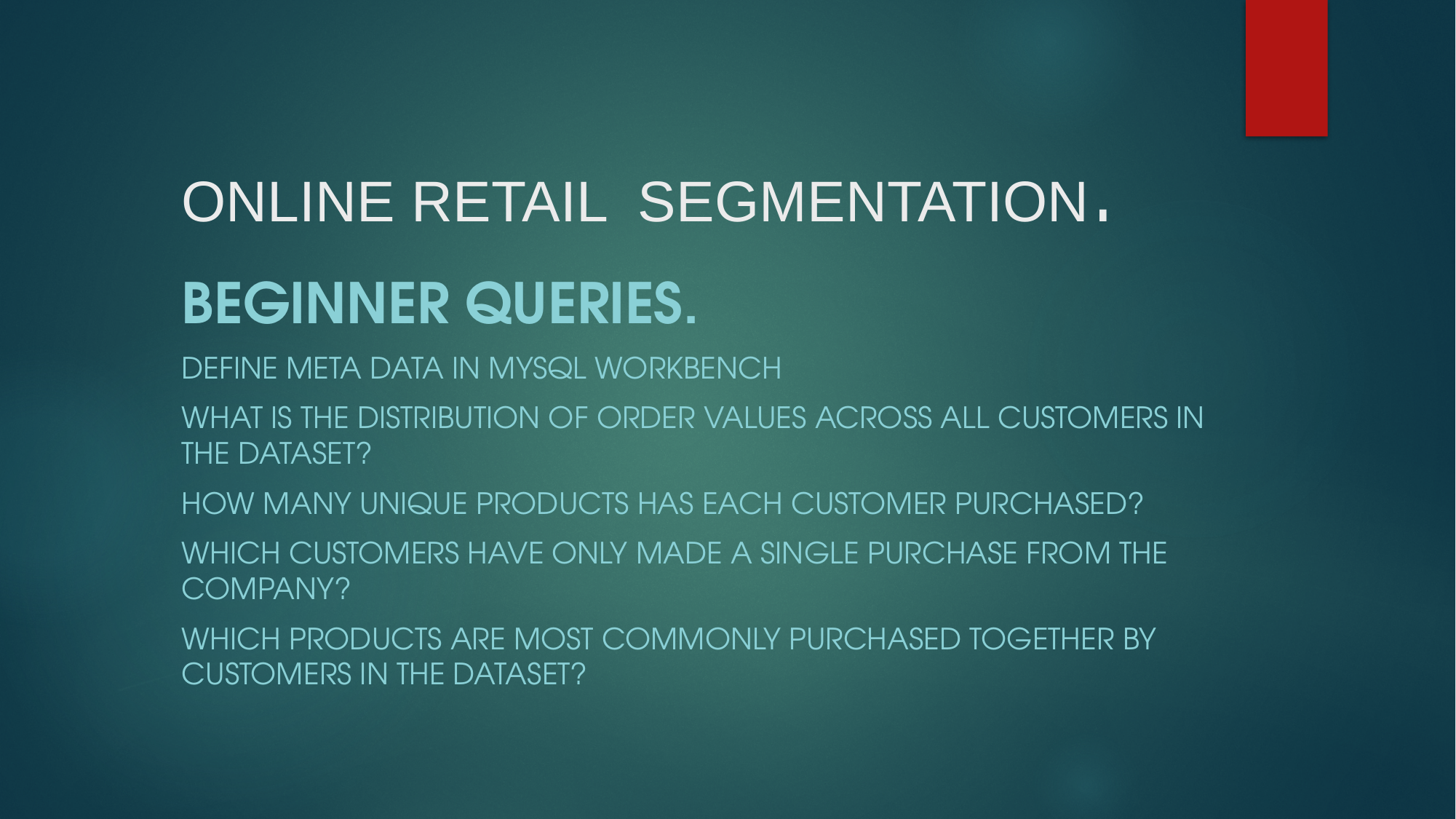

# ONLINE RETAIL  SEGMENTATION.
Beginner Queries.
Define meta data in mysql workbench
What is the distribution of order values across all customers in the dataset?
How many unique products has each customer purchased?
Which customers have only made a single purchase from the company?
Which products are most commonly purchased together by customers in the dataset?